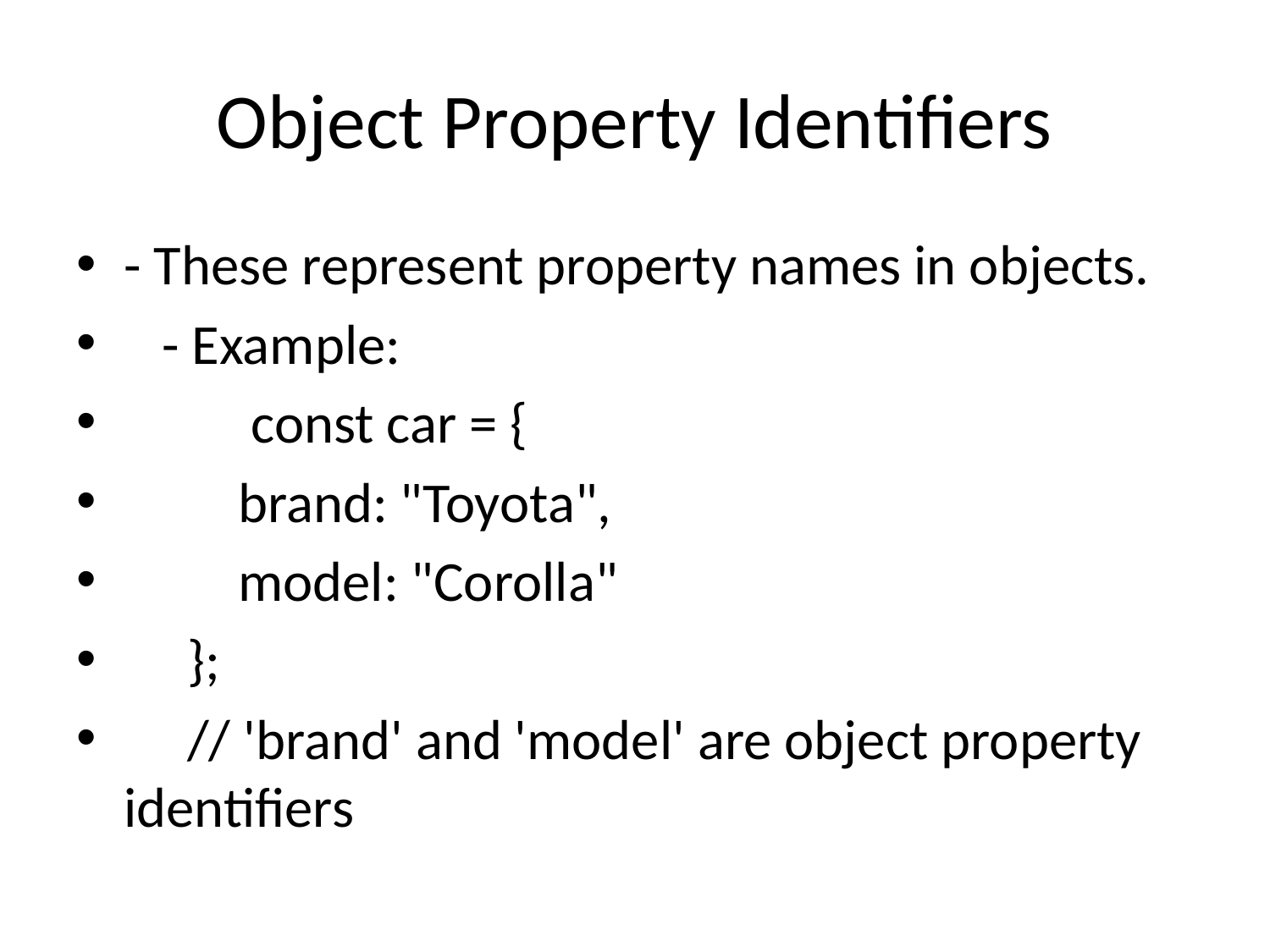

# Object Property Identifiers
- These represent property names in objects.
   - Example:
          const car = {
         brand: "Toyota",
         model: "Corolla"
     };
     // 'brand' and 'model' are object property identifiers